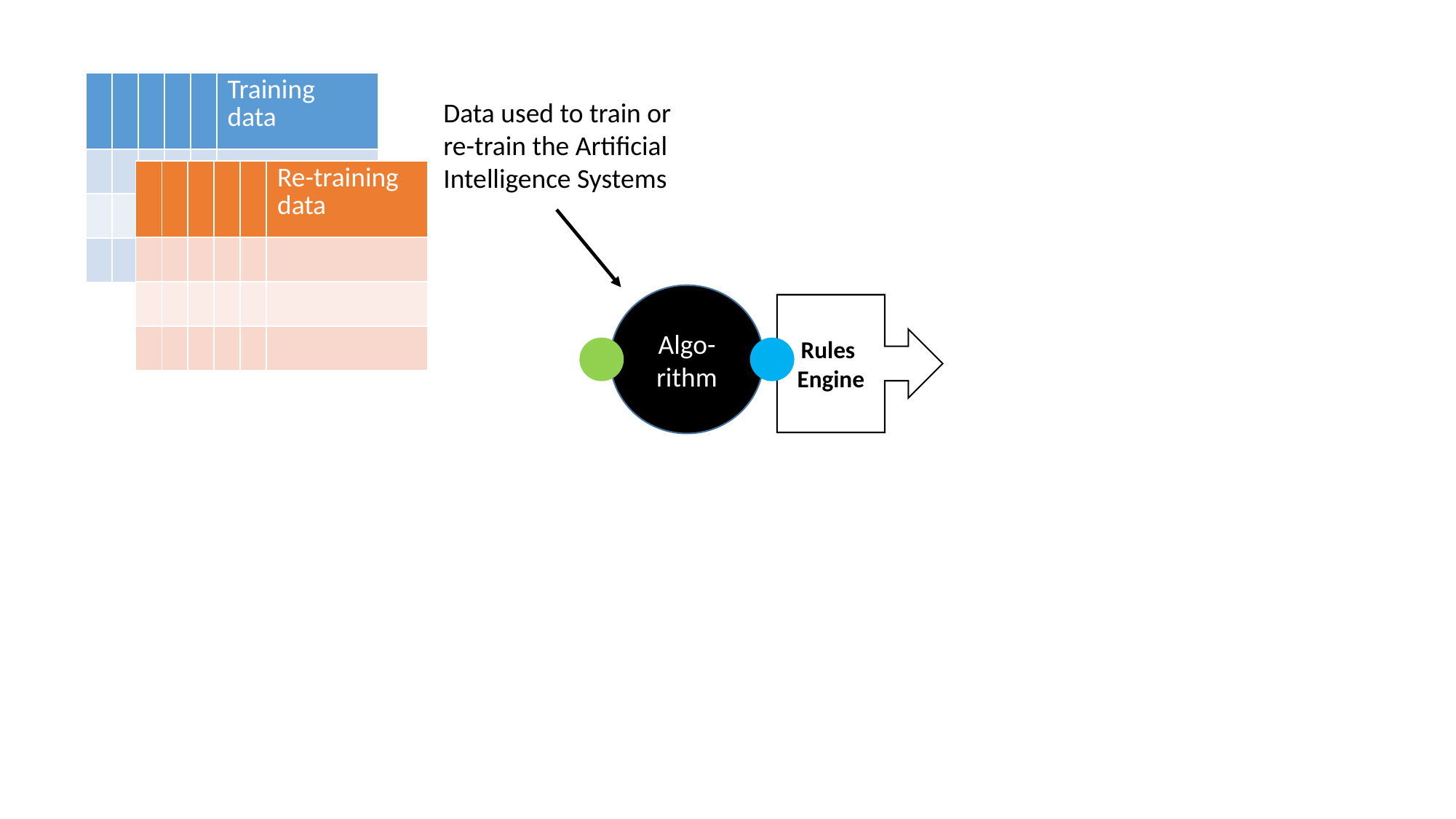

|  |  |  |  |  | Training data |
| --- | --- | --- | --- | --- | --- |
|  |  |  |  |  |  |
|  |  |  |  |  |  |
|  |  |  |  |  |  |
Data used to train or
re-train the Artificial
Intelligence Systems
|  |  |  |  |  | Re-training data |
| --- | --- | --- | --- | --- | --- |
|  |  |  |  |  |  |
|  |  |  |  |  |  |
|  |  |  |  |  |  |
Algo-rithm

Rules
Engine